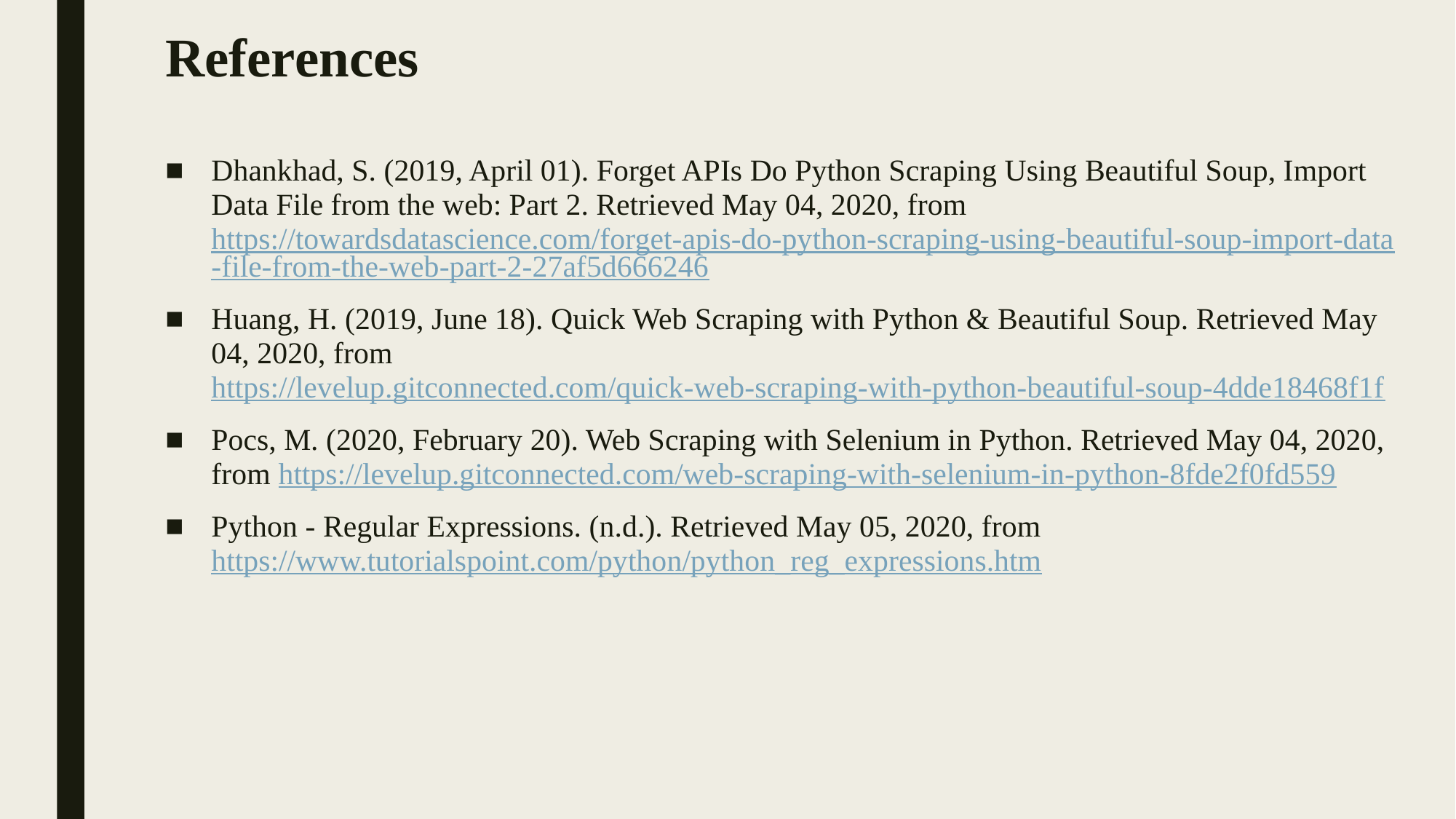

# References
Dhankhad, S. (2019, April 01). Forget APIs Do Python Scraping Using Beautiful Soup, Import Data File from the web: Part 2. Retrieved May 04, 2020, from https://towardsdatascience.com/forget-apis-do-python-scraping-using-beautiful-soup-import-data-file-from-the-web-part-2-27af5d666246
Huang, H. (2019, June 18). Quick Web Scraping with Python & Beautiful Soup. Retrieved May 04, 2020, from https://levelup.gitconnected.com/quick-web-scraping-with-python-beautiful-soup-4dde18468f1f
Pocs, M. (2020, February 20). Web Scraping with Selenium in Python. Retrieved May 04, 2020, from https://levelup.gitconnected.com/web-scraping-with-selenium-in-python-8fde2f0fd559
Python - Regular Expressions. (n.d.). Retrieved May 05, 2020, from https://www.tutorialspoint.com/python/python_reg_expressions.htm